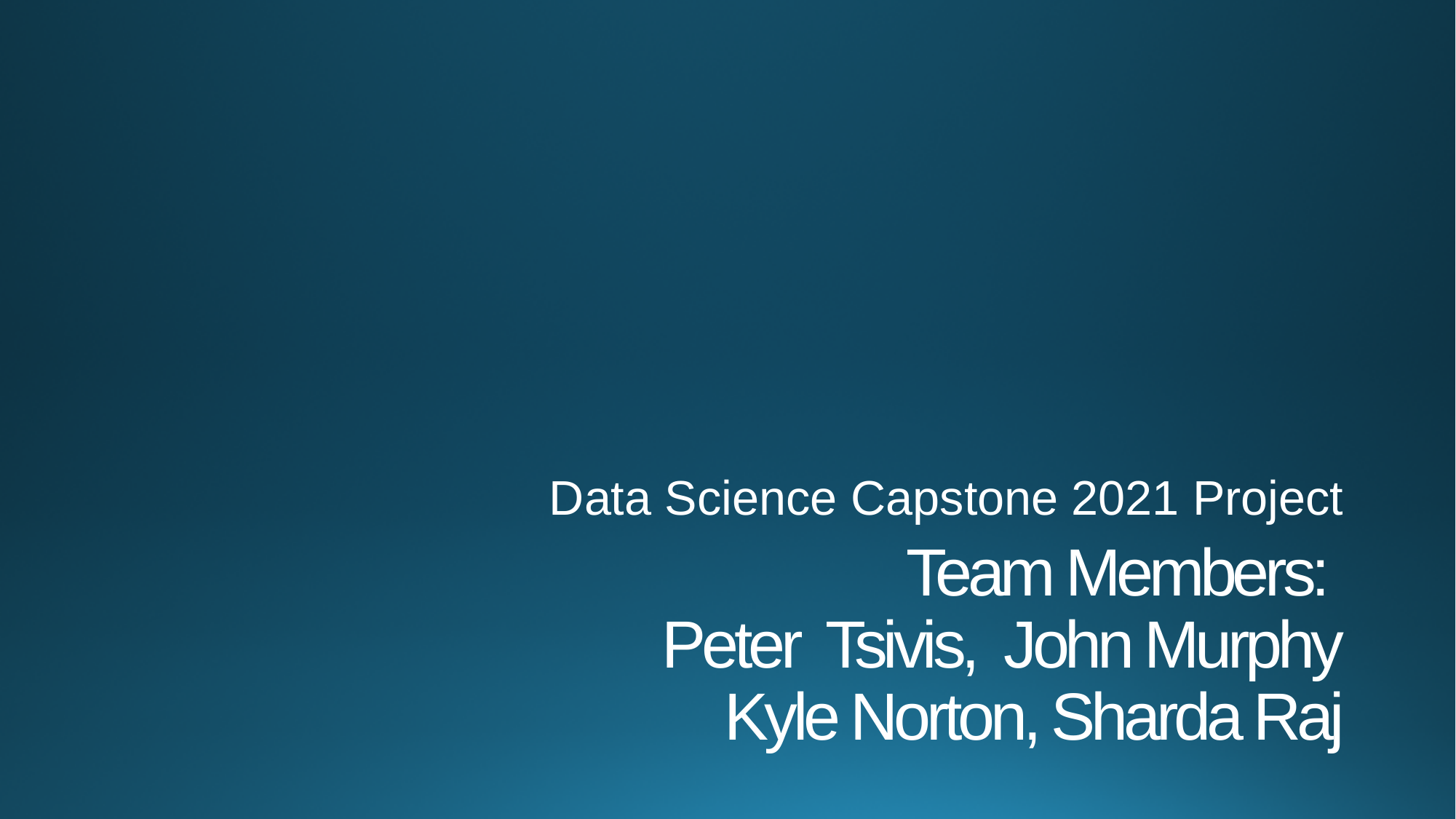

Data Science Capstone 2021 Project
# Team Members: Peter  Tsivis,  John Murphy Kyle Norton, Sharda Raj